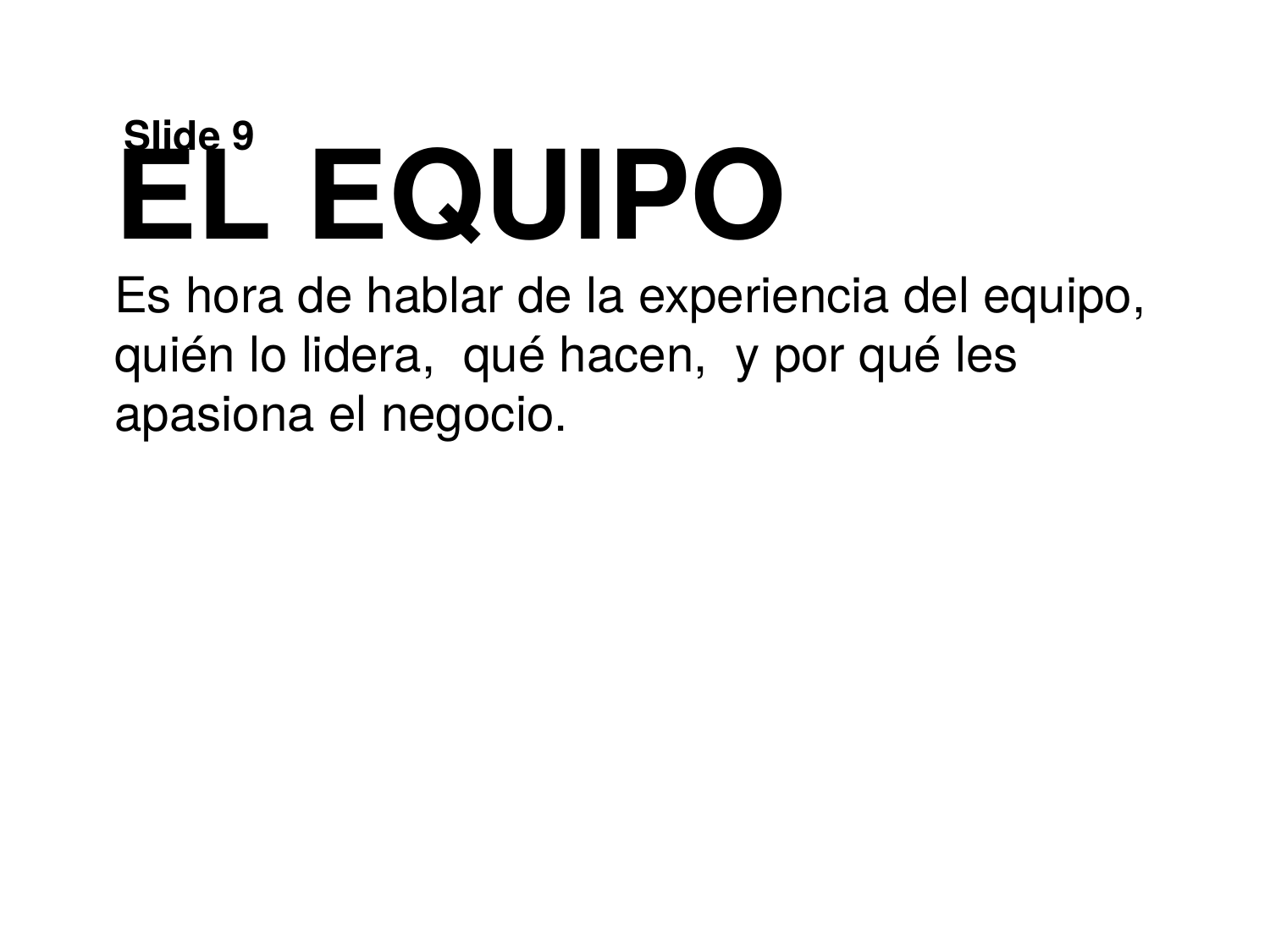

Slide 9
EL EQUIPO
Es hora de hablar de la experiencia del equipo, quién lo lidera,  qué hacen,  y por qué les apasiona el negocio.